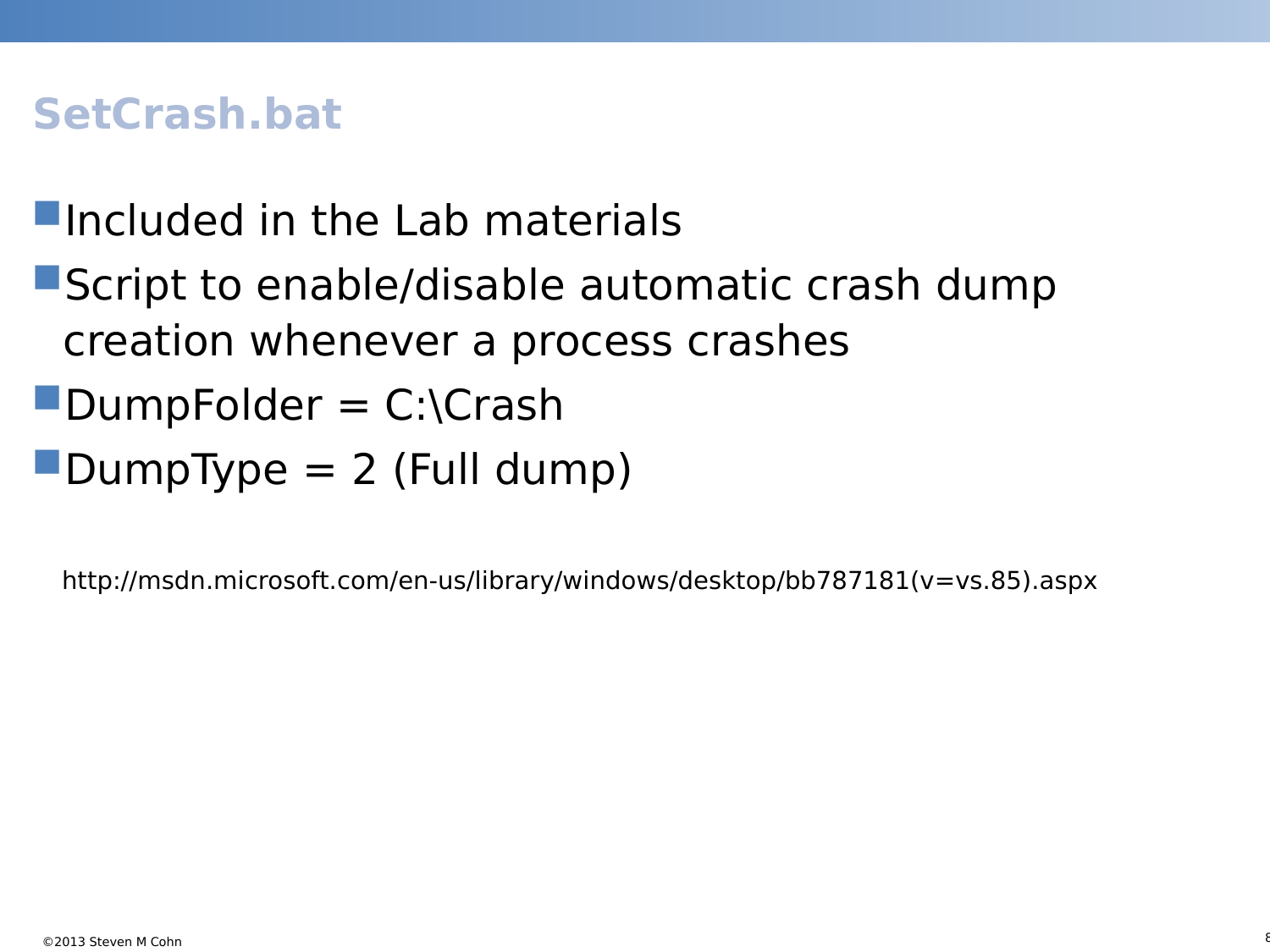

# SetCrash.bat
Included in the Lab materials
Script to enable/disable automatic crash dump creation whenever a process crashes
DumpFolder = C:\Crash
DumpType = 2 (Full dump)

http://msdn.microsoft.com/en-us/library/windows/desktop/bb787181(v=vs.85).aspx